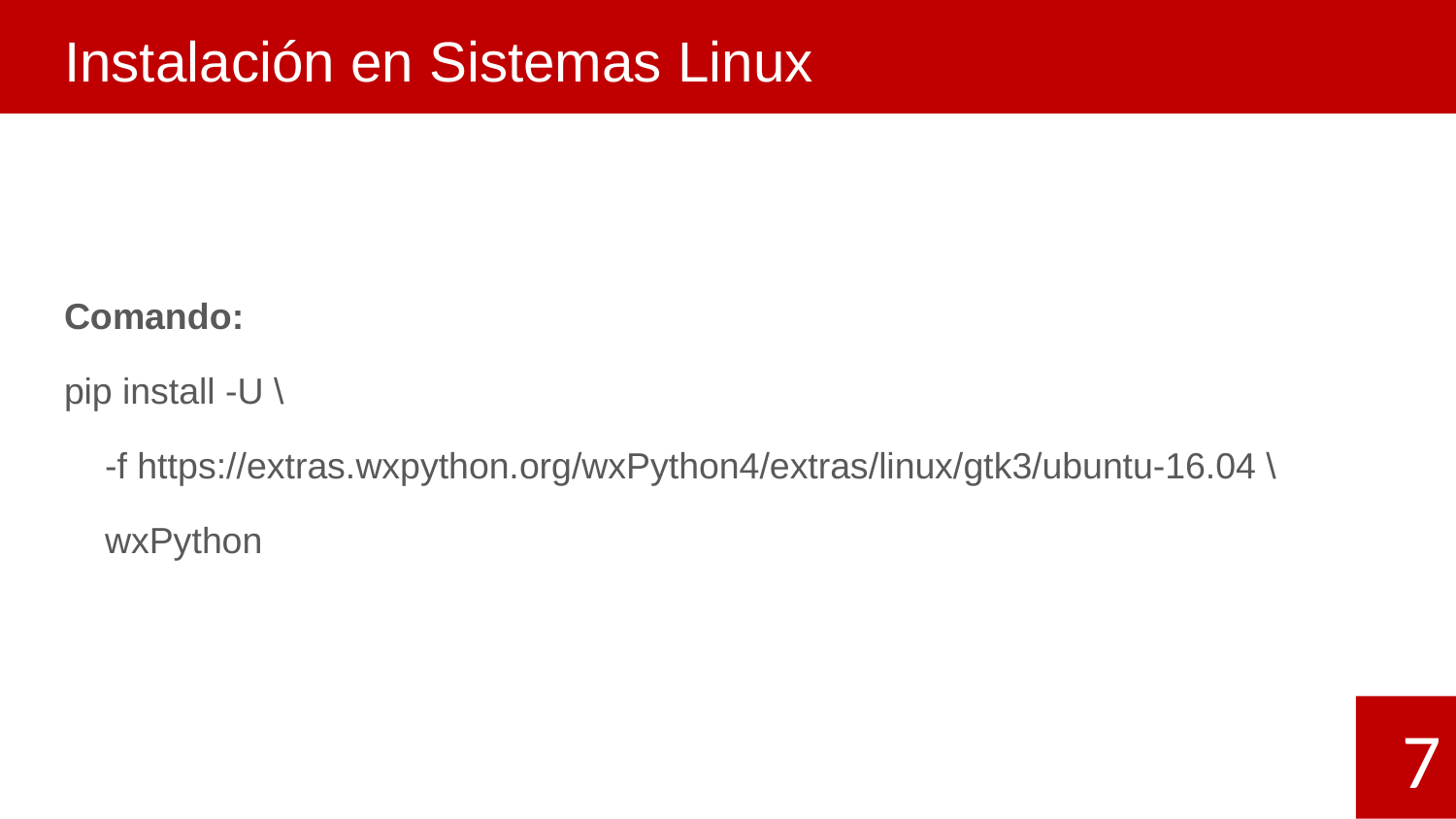

# Instalación en Sistemas Linux
Comando:
pip install -U \
    -f https://extras.wxpython.org/wxPython4/extras/linux/gtk3/ubuntu-16.04 \
    wxPython
7